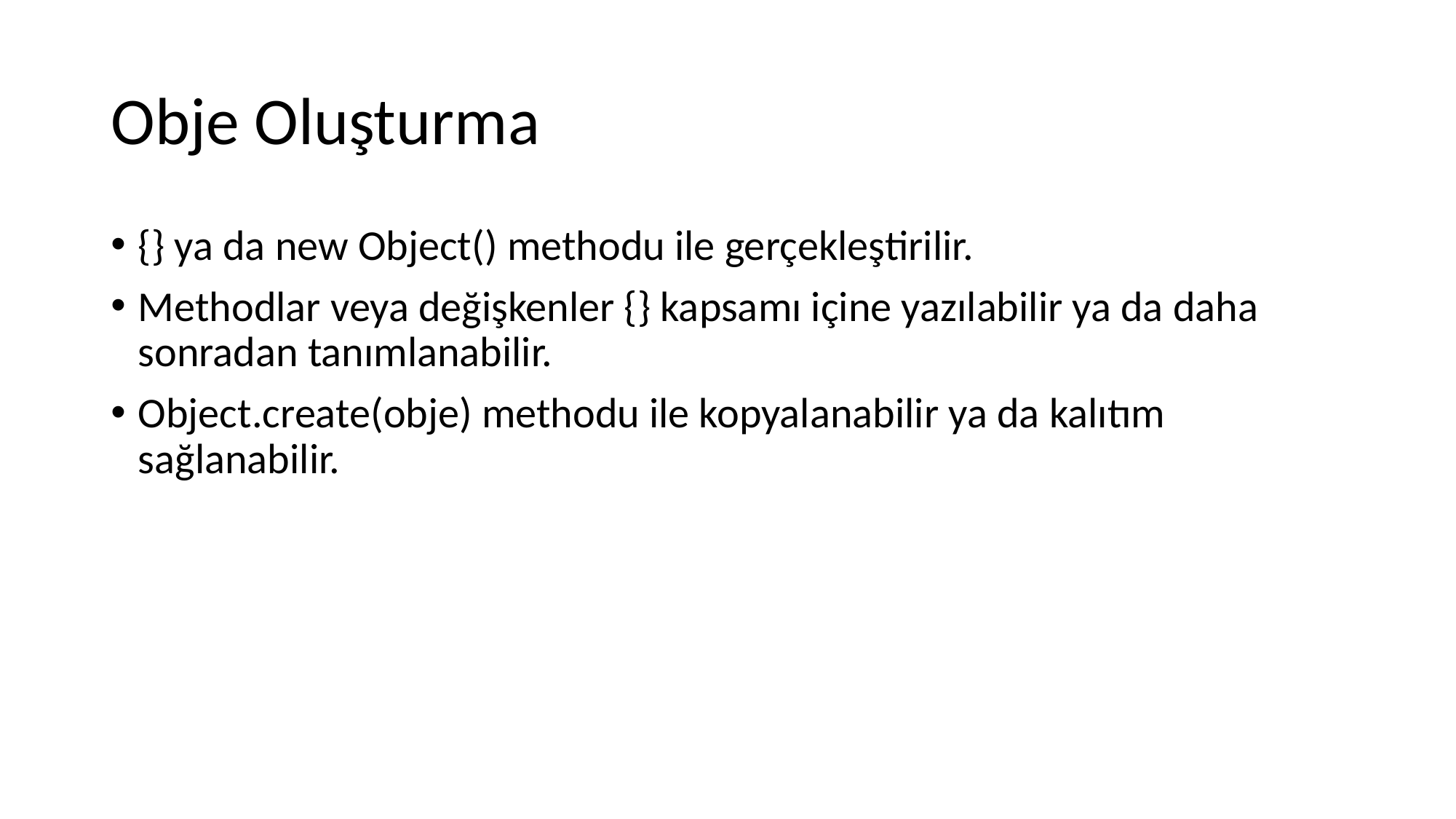

# Obje Oluşturma
{} ya da new Object() methodu ile gerçekleştirilir.
Methodlar veya değişkenler {} kapsamı içine yazılabilir ya da daha sonradan tanımlanabilir.
Object.create(obje) methodu ile kopyalanabilir ya da kalıtım sağlanabilir.